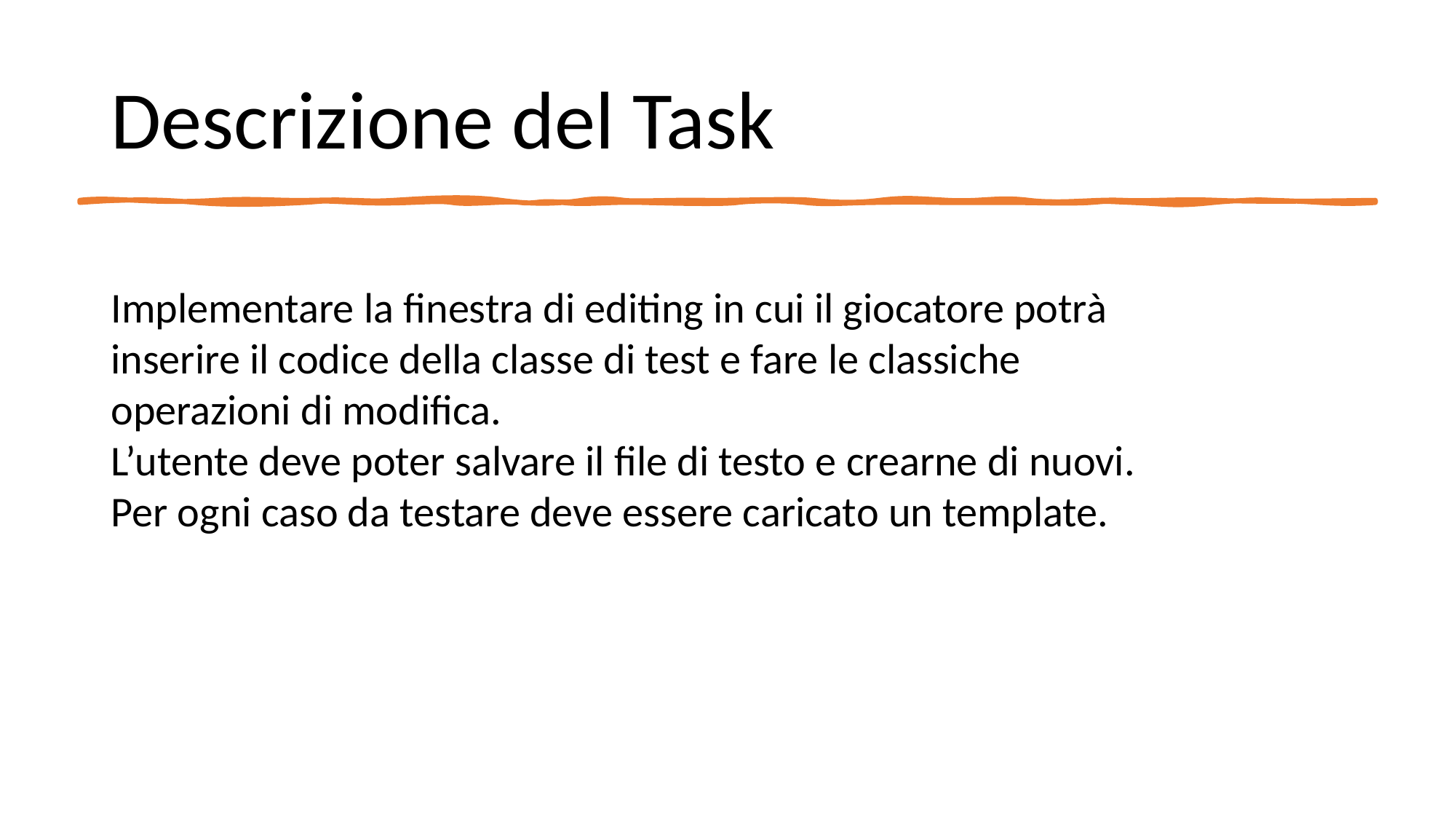

# Descrizione del Task

Implementare la finestra di editing in cui il giocatore potrà inserire il codice della classe di test e fare le classiche operazioni di modifica.
L’utente deve poter salvare il file di testo e crearne di nuovi.
Per ogni caso da testare deve essere caricato un template.